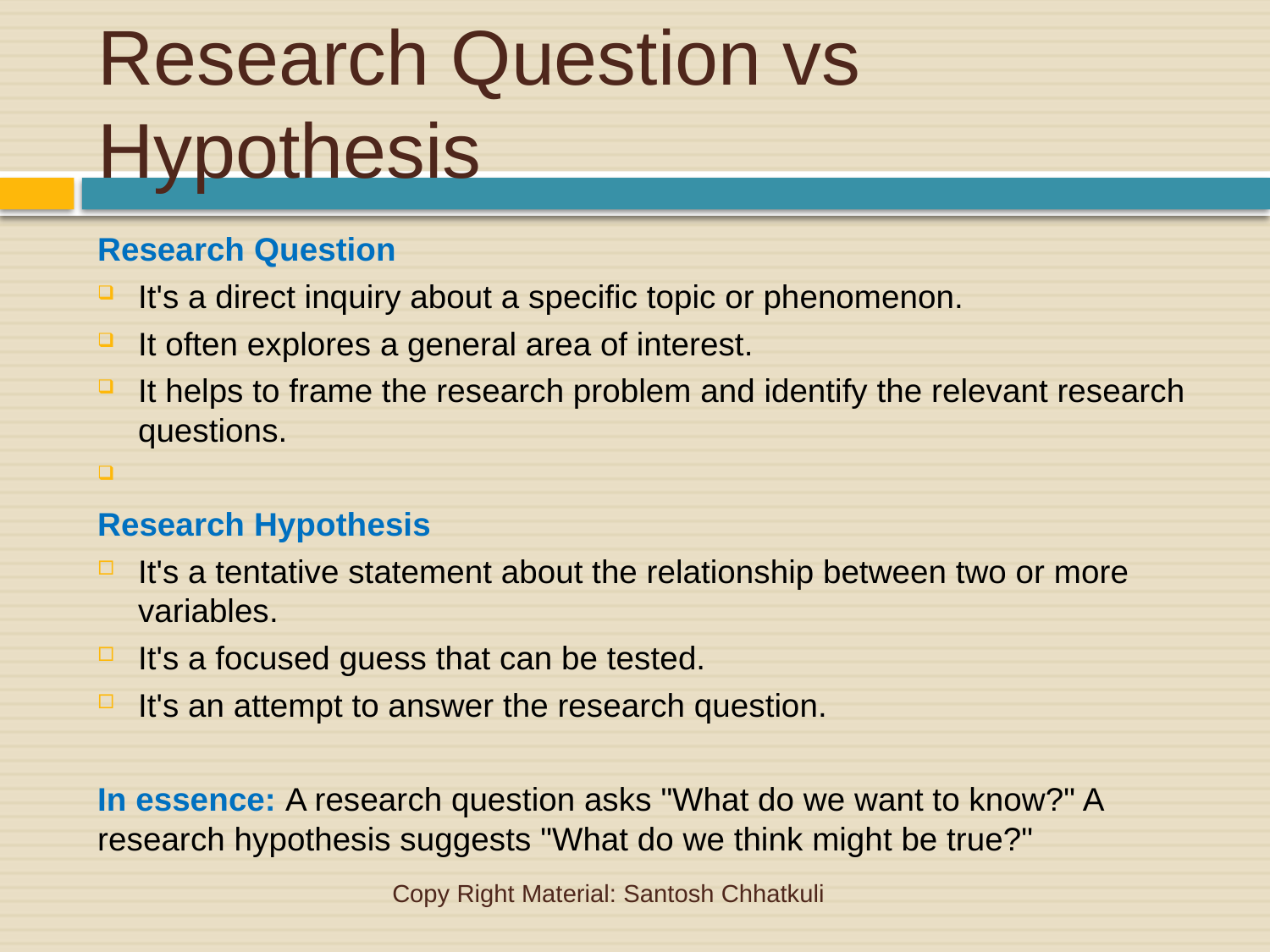

# Research Question vs Hypothesis
Research Question
It's a direct inquiry about a specific topic or phenomenon.
It often explores a general area of interest.
It helps to frame the research problem and identify the relevant research questions.

Research Hypothesis
It's a tentative statement about the relationship between two or more variables.
It's a focused guess that can be tested.
It's an attempt to answer the research question.

In essence: A research question asks "What do we want to know?" A research hypothesis suggests "What do we think might be true?"
Copy Right Material: Santosh Chhatkuli